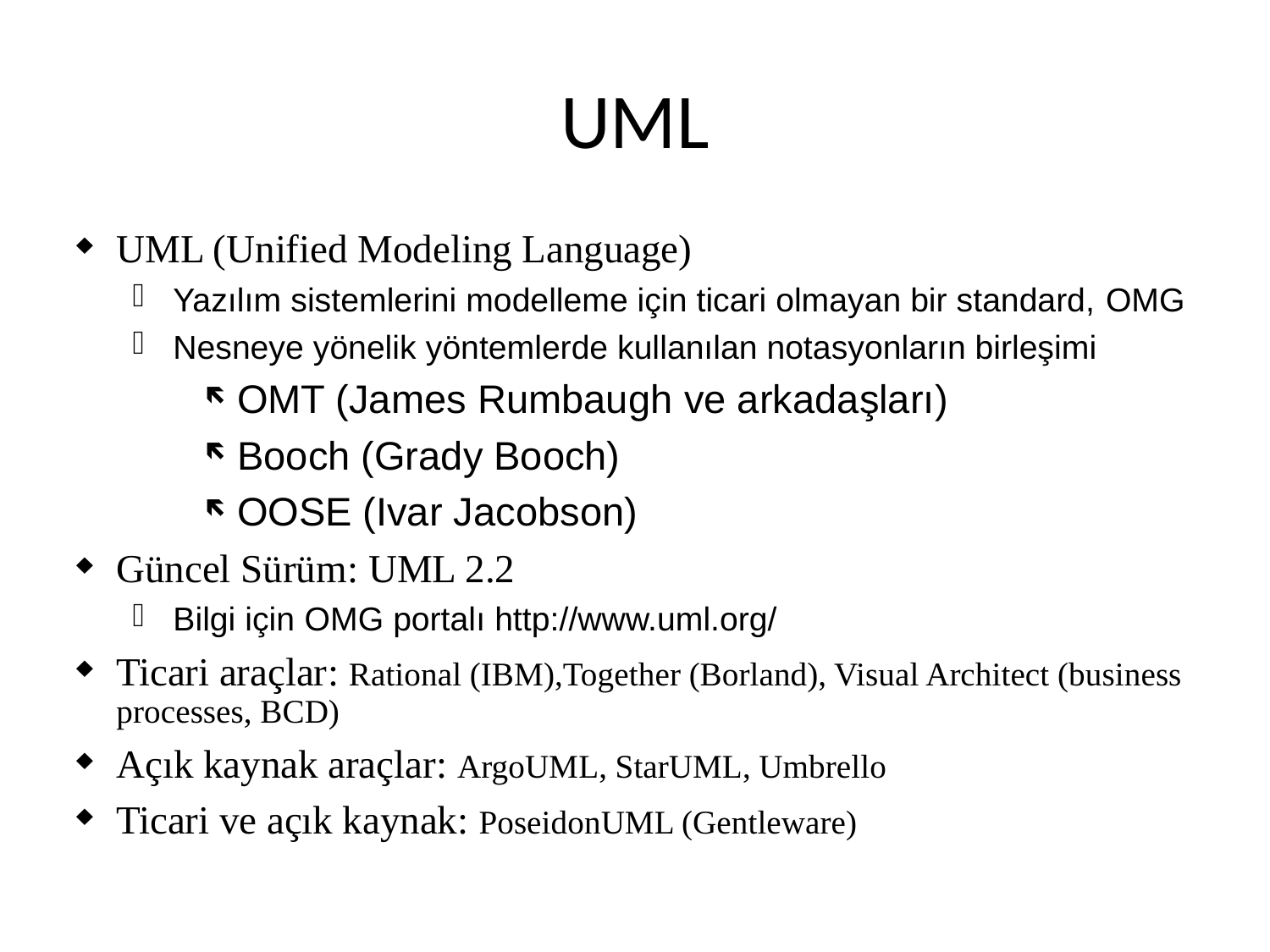

# UML
UML (Unified Modeling Language)
Yazılım sistemlerini modelleme için ticari olmayan bir standard, OMG
Nesneye yönelik yöntemlerde kullanılan notasyonların birleşimi
OMT (James Rumbaugh ve arkadaşları)
Booch (Grady Booch)
OOSE (Ivar Jacobson)
Güncel Sürüm: UML 2.2
Bilgi için OMG portalı http://www.uml.org/
Ticari araçlar: Rational (IBM),Together (Borland), Visual Architect (business processes, BCD)
Açık kaynak araçlar: ArgoUML, StarUML, Umbrello
Ticari ve açık kaynak: PoseidonUML (Gentleware)